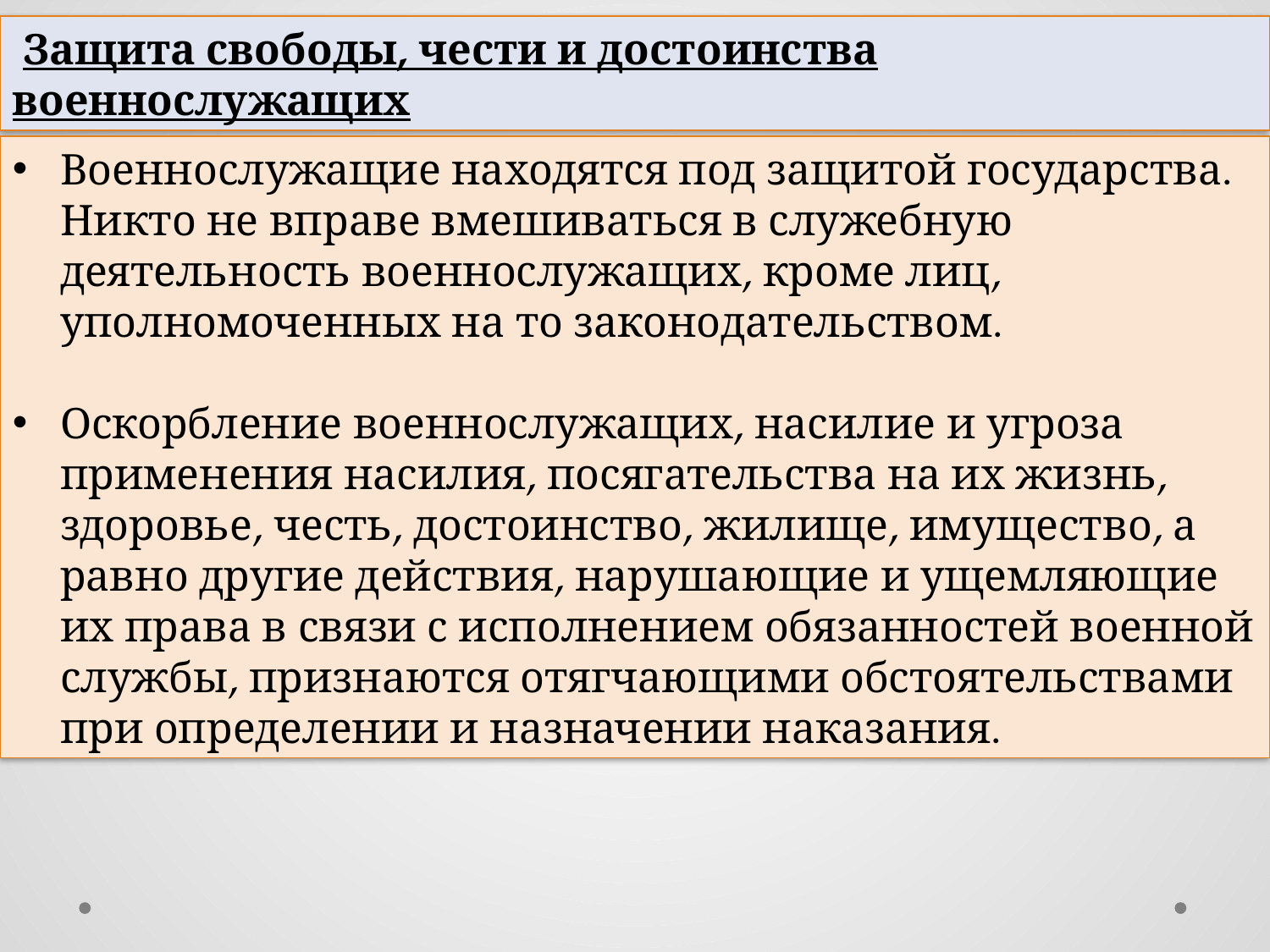

Защита свободы, чести и достоинства военнослужащих
Военнослужащие находятся под защитой государства. Никто не вправе вмешиваться в служебную деятельность военнослужащих, кроме лиц, уполномоченных на то законодательством.

Оскорбление военнослужащих, насилие и угроза применения насилия, посягательства на их жизнь, здоровье, честь, достоинство, жилище, имущество, а равно другие действия, нарушающие и ущемляющие их права в связи с исполнением обязанностей военной службы, признаются отягчающими обстоятельствами при определении и назначении наказания.